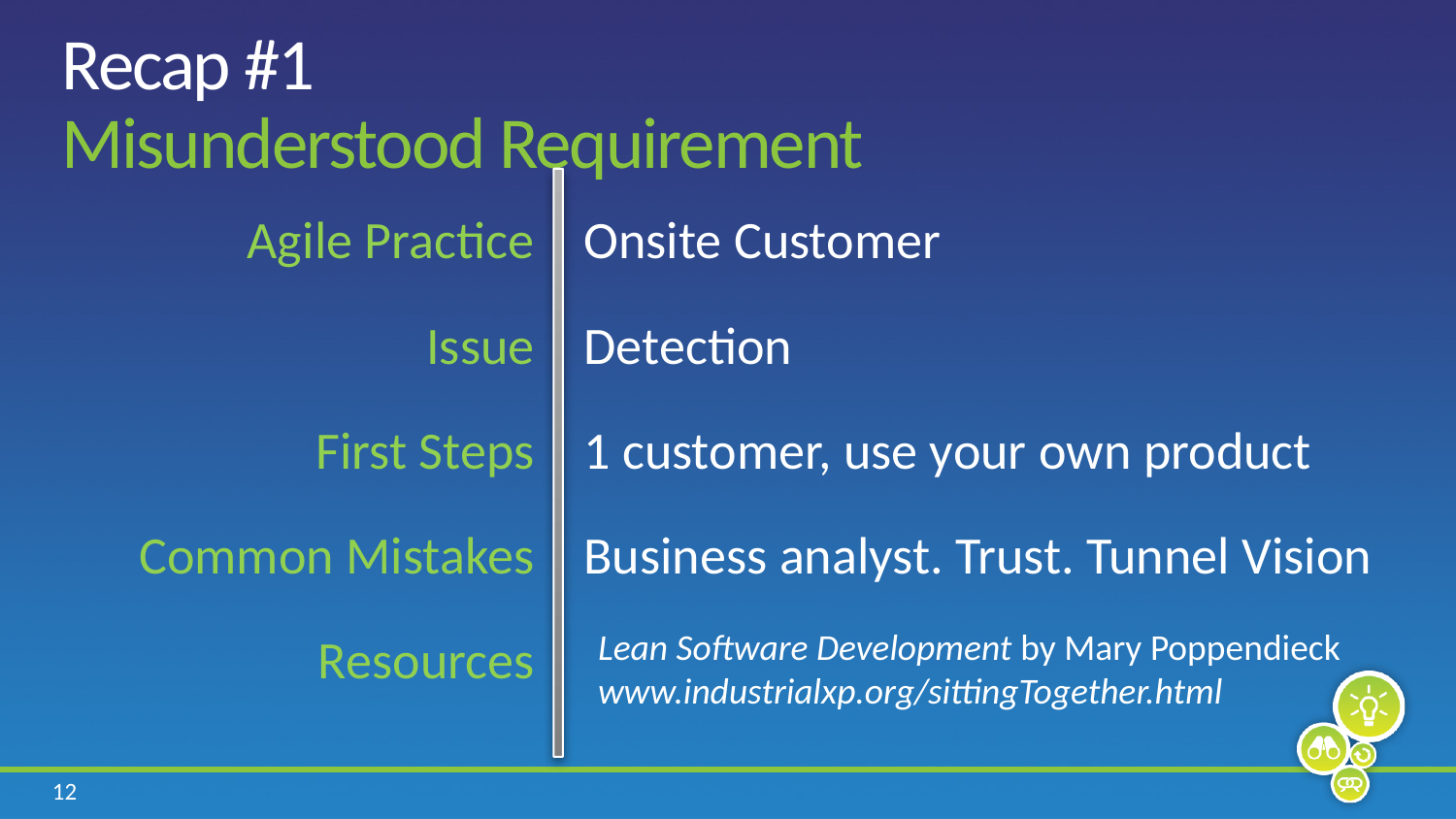

# Recap #1 Misunderstood Requirement

Agile Practice
Issue
First Steps
Common Mistakes
Resources
Onsite Customer
Detection
1 customer, use your own product
Business analyst. Trust. Tunnel Vision
Lean Software Development by Mary Poppendieck
www.industrialxp.org/sittingTogether.html